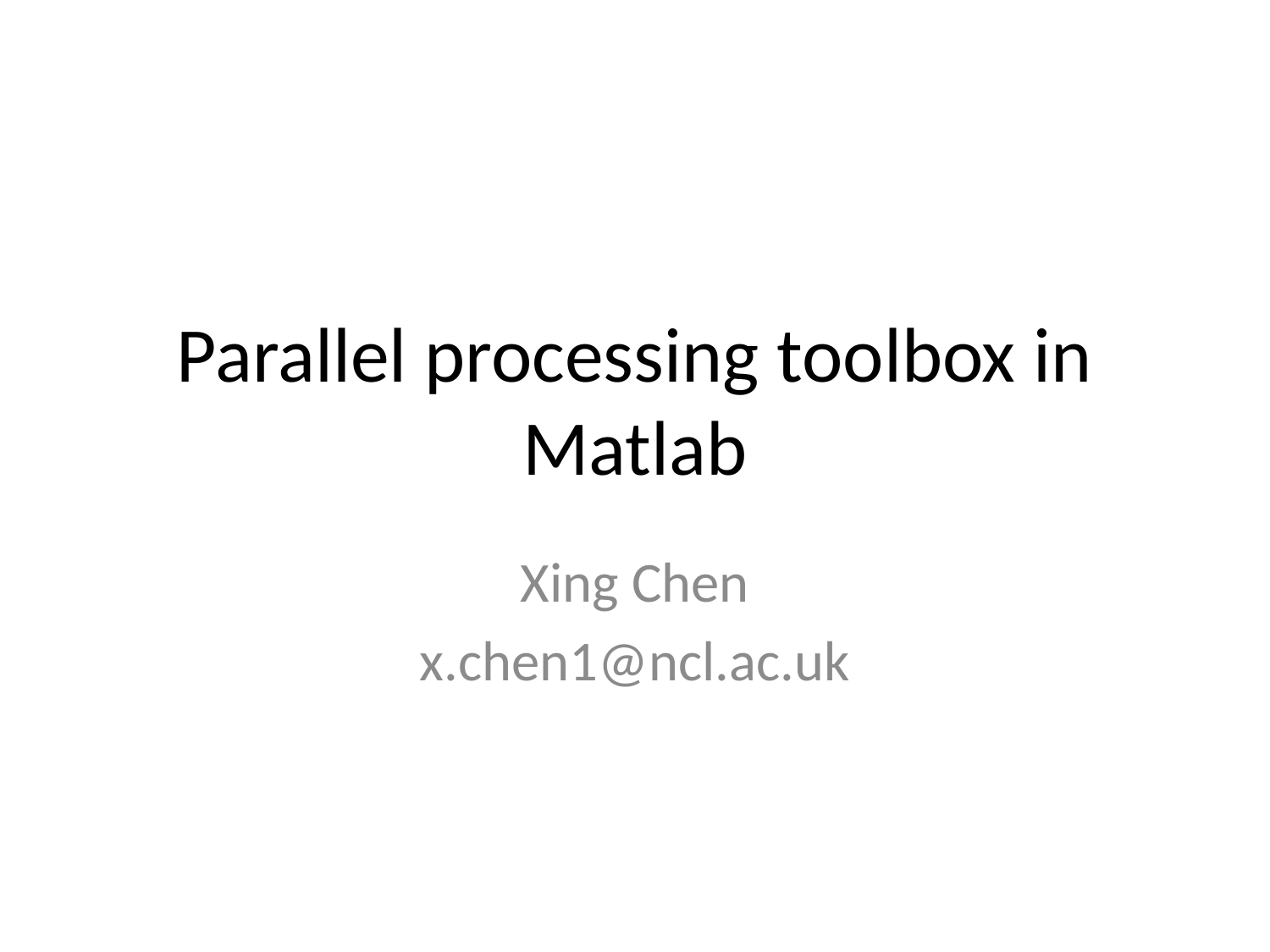

# Parallel processing toolbox in Matlab
Xing Chen
x.chen1@ncl.ac.uk